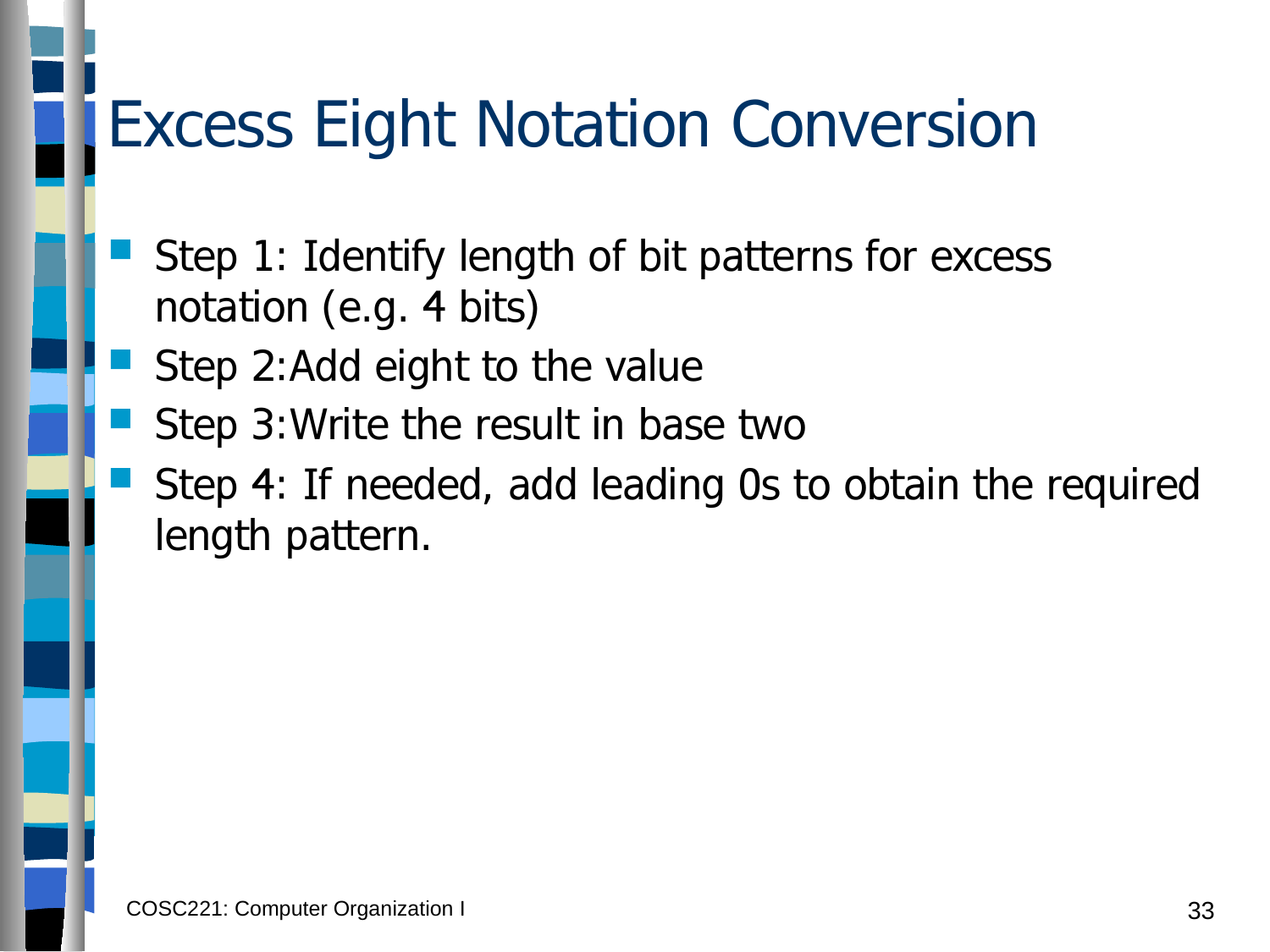

# Excess Eight Notation Conversion
Step 1: Identify length of bit patterns for excess notation (e.g. 4 bits)
Step 2:Add eight to the value
Step 3:Write the result in base two
Step 4: If needed, add leading 0s to obtain the required length pattern.
COSC221: Computer Organization I
33